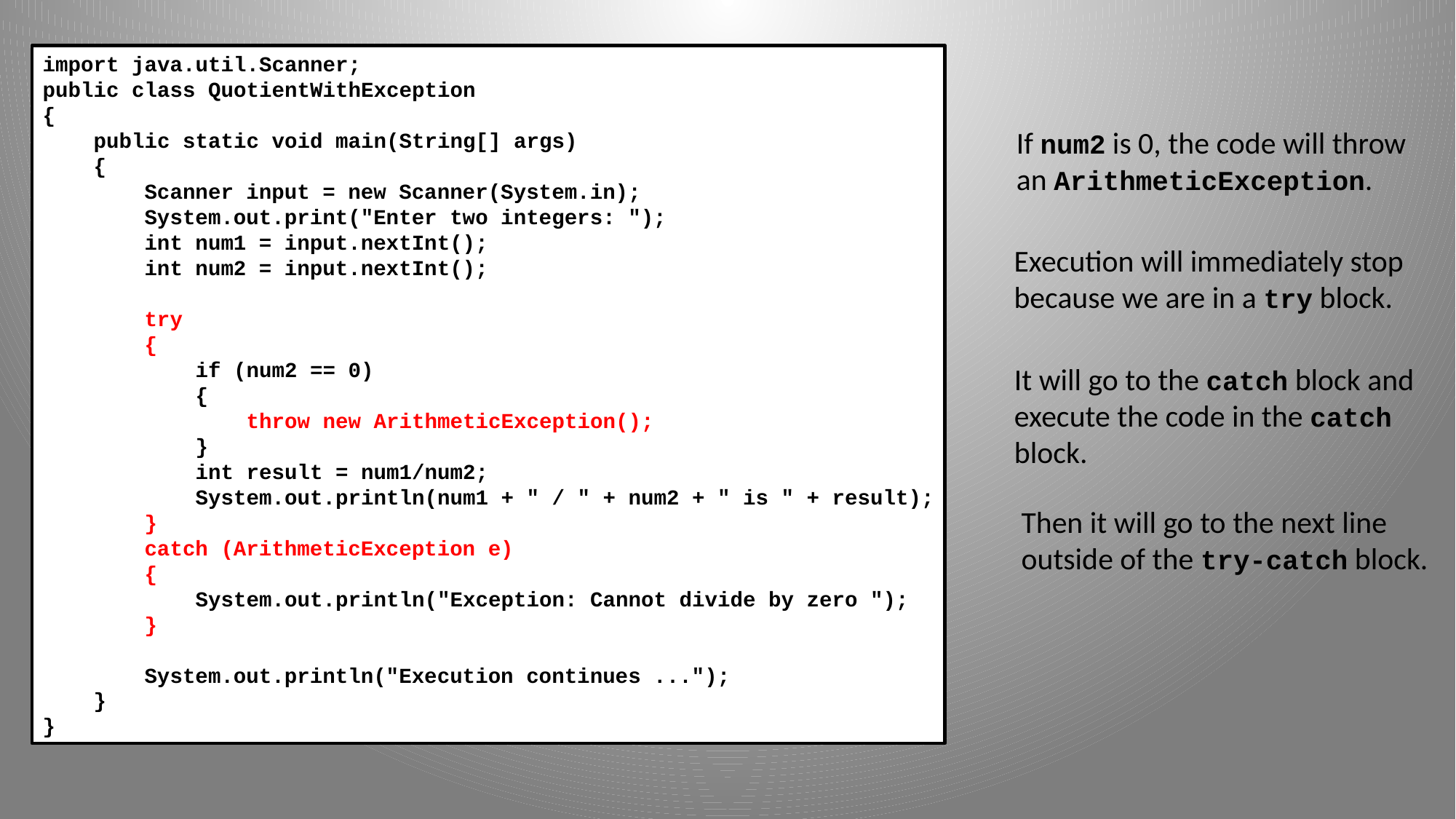

import java.util.Scanner;
public class QuotientWithException
{
    public static void main(String[] args)
    {
        Scanner input = new Scanner(System.in);
        System.out.print("Enter two integers: ");
        int num1 = input.nextInt();
        int num2 = input.nextInt();

        try
        {
            if (num2 == 0)
            {
                throw new ArithmeticException();
            }
            int result = num1/num2;
            System.out.println(num1 + " / " + num2 + " is " + result);
        }
        catch (ArithmeticException e)
        {
            System.out.println("Exception: Cannot divide by zero ");
        }

        System.out.println("Execution continues ...");
    }
}
If num2 is 0, the code will throw
an ArithmeticException.
Execution will immediately stop
because we are in a try block.
It will go to the catch block and
execute the code in the catch
block.
Then it will go to the next line
outside of the try-catch block.